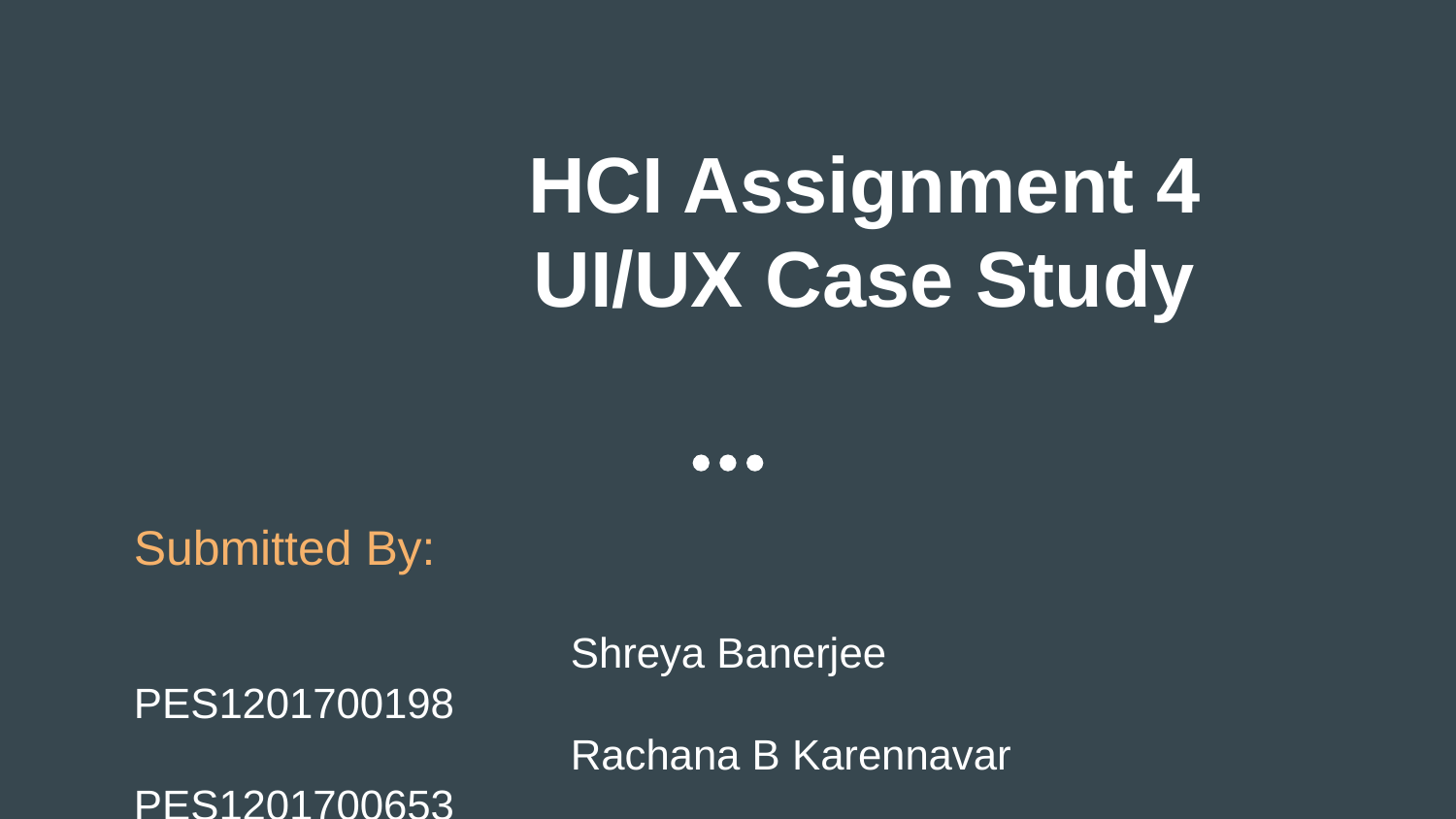

# HCI Assignment 4
UI/UX Case Study
Submitted By:

			Shreya Banerjee       			PES1201700198
			Rachana B Karennavar		PES1201700653
			Prerana Sirigeri				PES1201701497